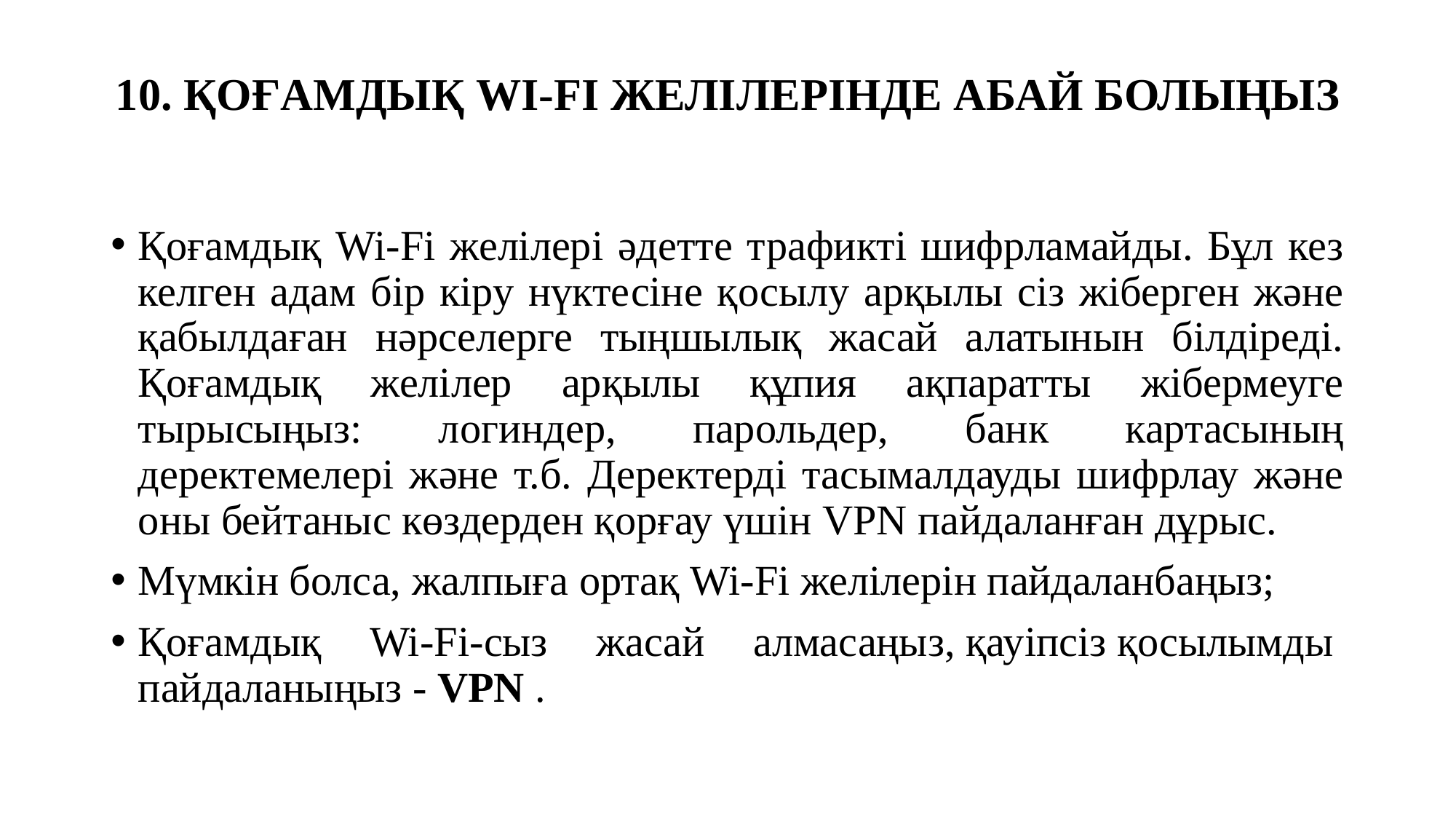

# 10. ҚОҒАМДЫҚ WI-FI ЖЕЛІЛЕРІНДЕ АБАЙ БОЛЫҢЫЗ
Қоғамдық Wi-Fi желілері әдетте трафикті шифрламайды. Бұл кез келген адам бір кіру нүктесіне қосылу арқылы сіз жіберген және қабылдаған нәрселерге тыңшылық жасай алатынын білдіреді. Қоғамдық желілер арқылы құпия ақпаратты жібермеуге тырысыңыз: логиндер, парольдер, банк картасының деректемелері және т.б. Деректерді тасымалдауды шифрлау және оны бейтаныс көздерден қорғау үшін VPN пайдаланған дұрыс.
Мүмкін болса, жалпыға ортақ Wi-Fi желілерін пайдаланбаңыз;
Қоғамдық Wi-Fi-сыз жасай алмасаңыз, қауіпсіз қосылымды пайдаланыңыз - VPN .